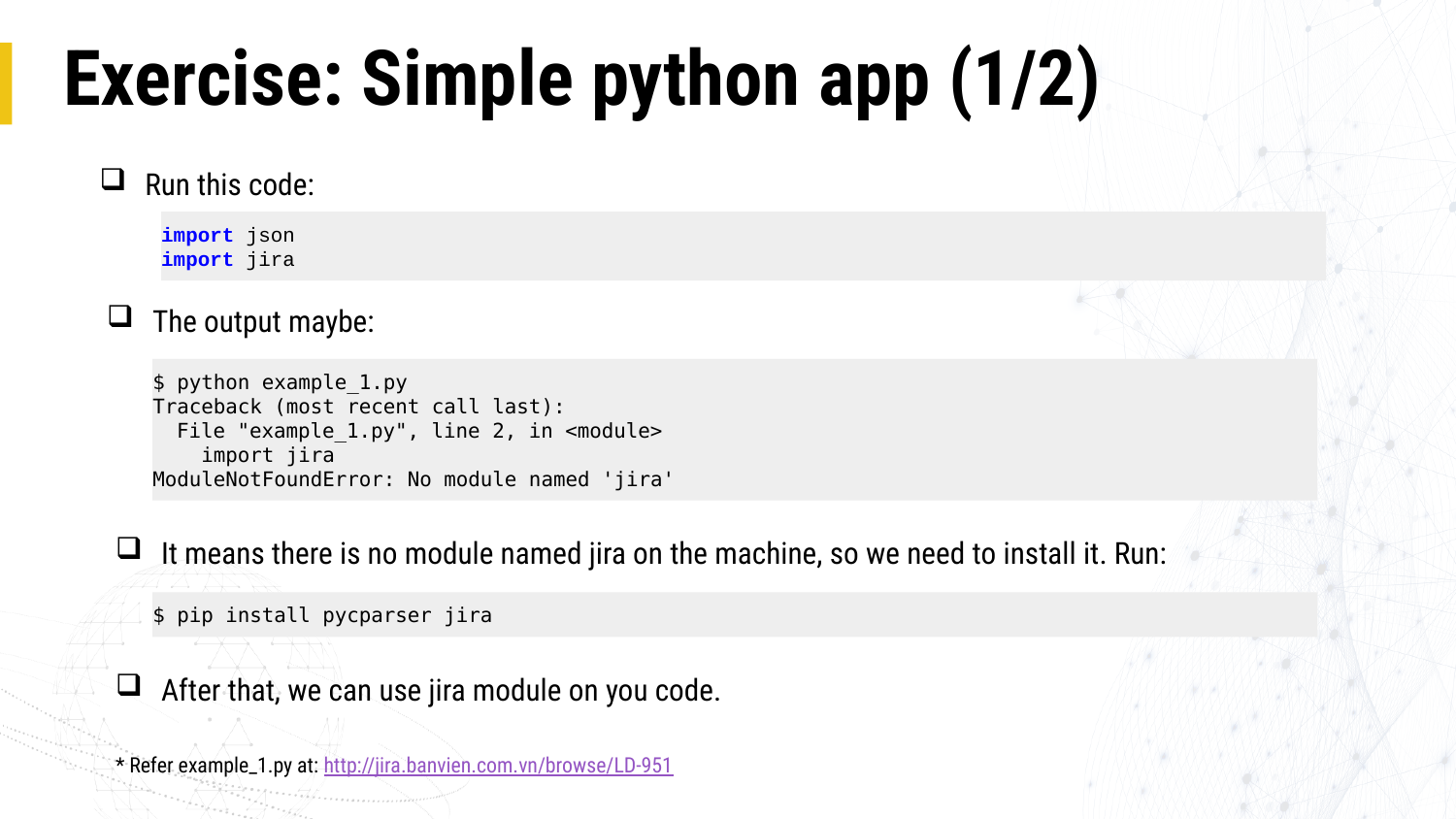

# Exercise: Simple python app (1/2)
Run this code:
import json
import jira
The output maybe:
$ python example_1.py
Traceback (most recent call last):
  File "example_1.py", line 2, in <module>
    import jira
ModuleNotFoundError: No module named 'jira'
It means there is no module named jira on the machine, so we need to install it. Run:
$ pip install pycparser jira
After that, we can use jira module on you code.

* Refer example_1.py at: http://jira.banvien.com.vn/browse/LD-951